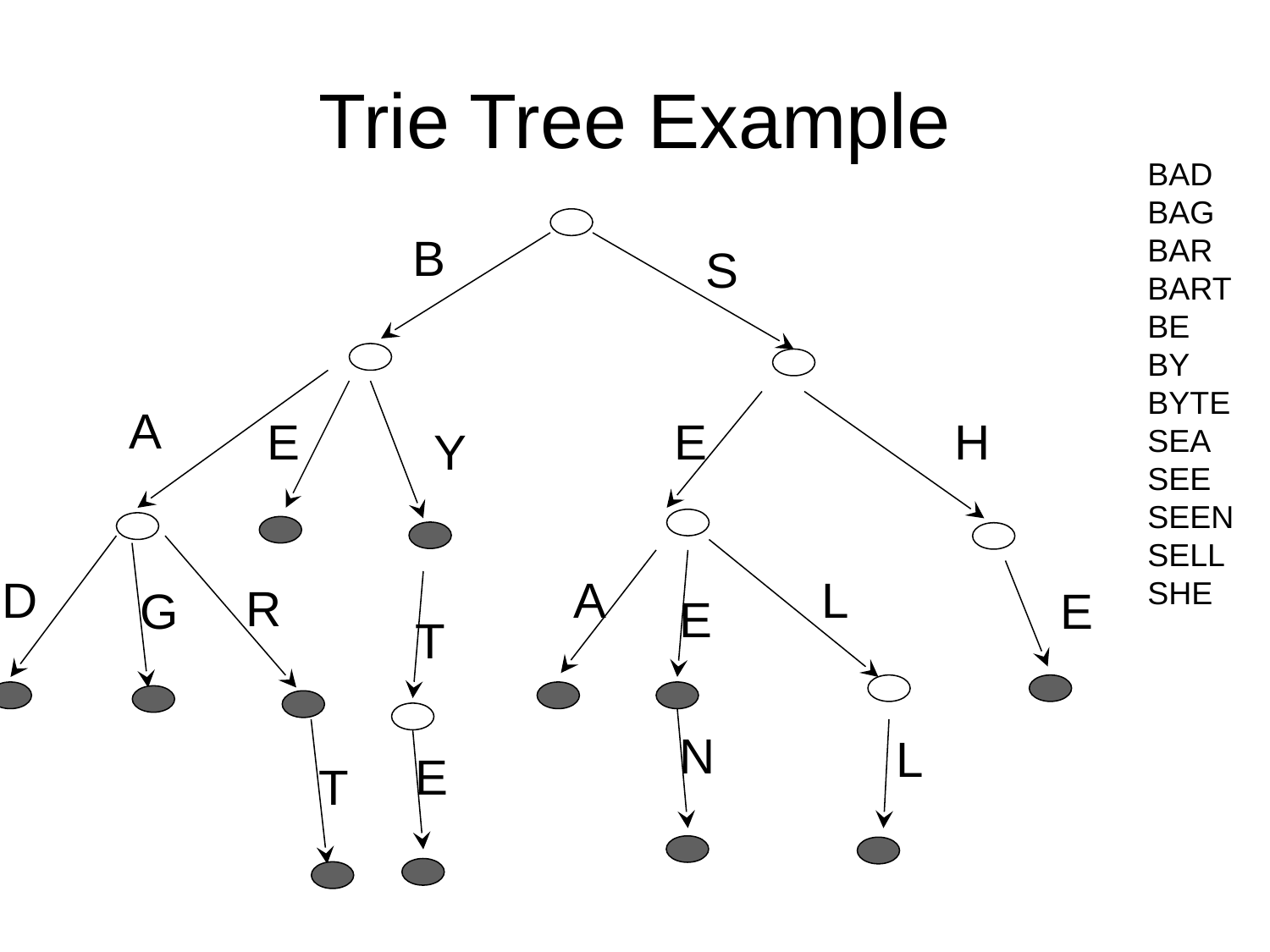

# Trie Tree Example
BAD
BAG
BAR
BART
BE
BY
BYTE
SEA
SEE
SEEN
SELL
SHE

B

S

A
E
E
H
Y

D
A
L
R

G
E
E
T

N

L

E
T